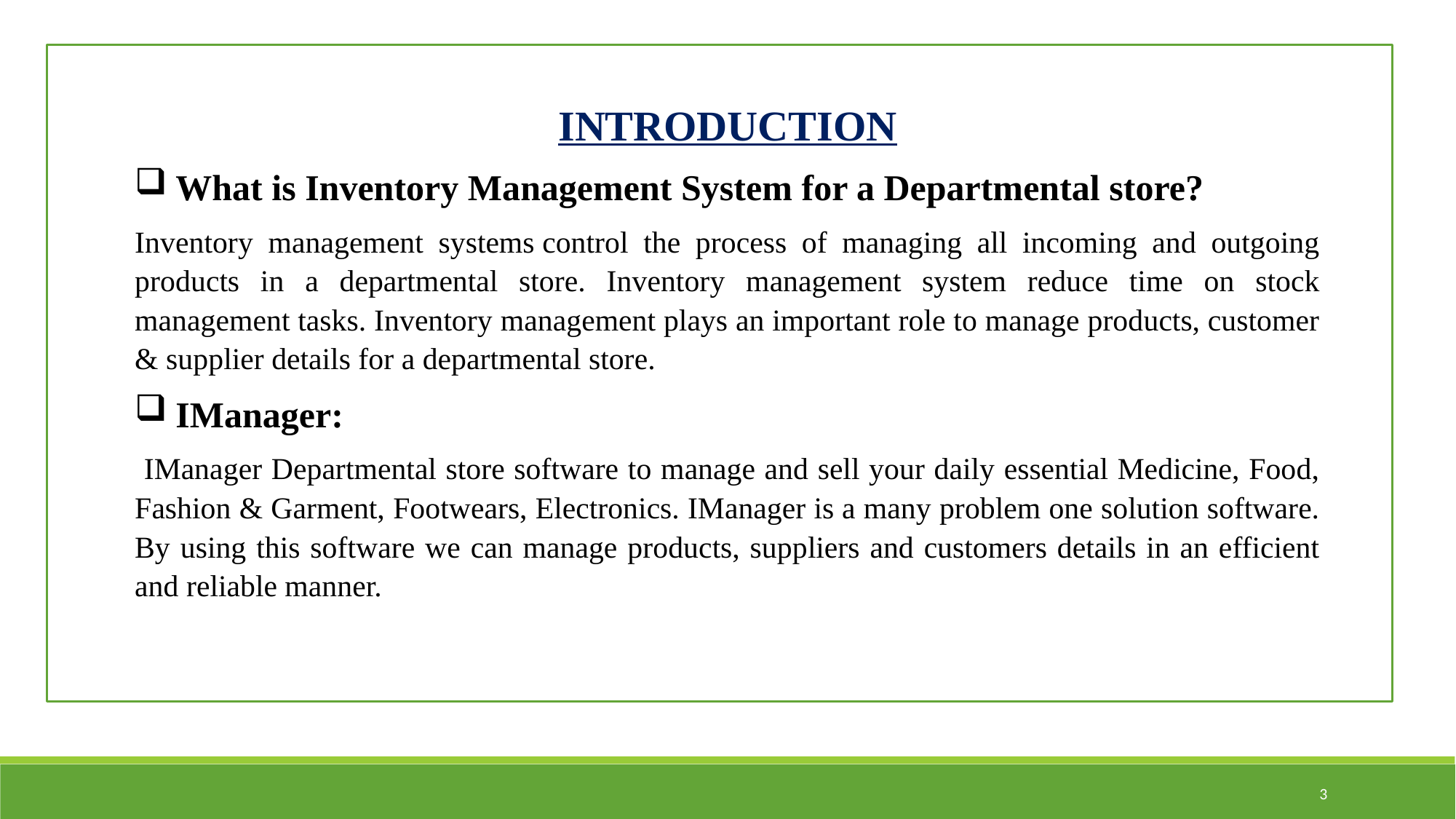

INTRODUCTION
What is Inventory Management System for a Departmental store?
Inventory management systems control the process of managing all incoming and outgoing products in a departmental store. Inventory management system reduce time on stock management tasks. Inventory management plays an important role to manage products, customer & supplier details for a departmental store.
IManager:
 IManager Departmental store software to manage and sell your daily essential Medicine, Food, Fashion & Garment, Footwears, Electronics. IManager is a many problem one solution software. By using this software we can manage products, suppliers and customers details in an efficient and reliable manner.

3